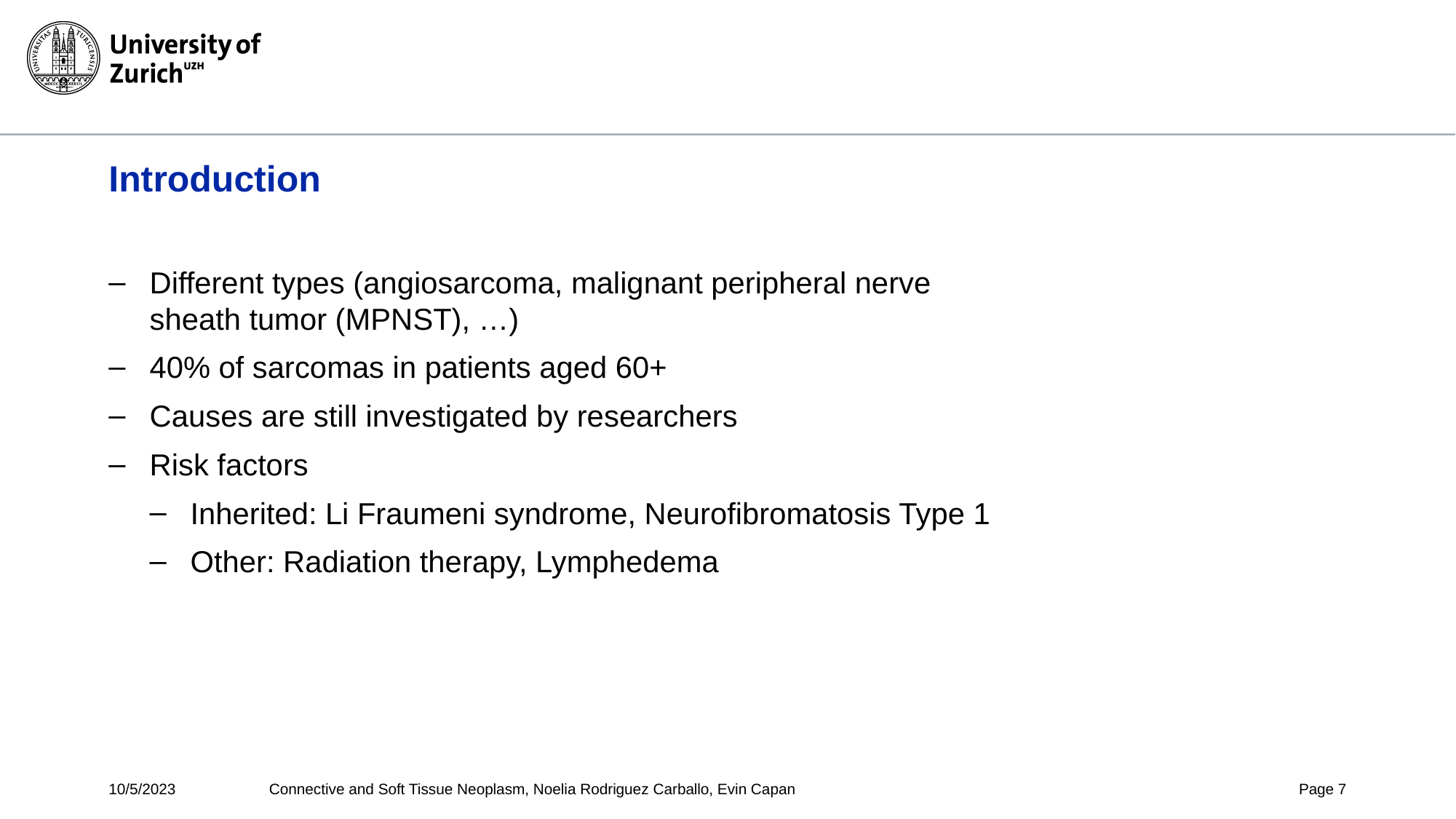

# Introduction
Different types (angiosarcoma, malignant peripheral nerve sheath tumor (MPNST), …)
40% of sarcomas in patients aged 60+
Causes are still investigated by researchers
Risk factors
Inherited: Li Fraumeni syndrome, Neurofibromatosis Type 1
Other: Radiation therapy, Lymphedema

10/5/2023
Connective and Soft Tissue Neoplasm, Noelia Rodriguez Carballo, Evin Capan
Page 7